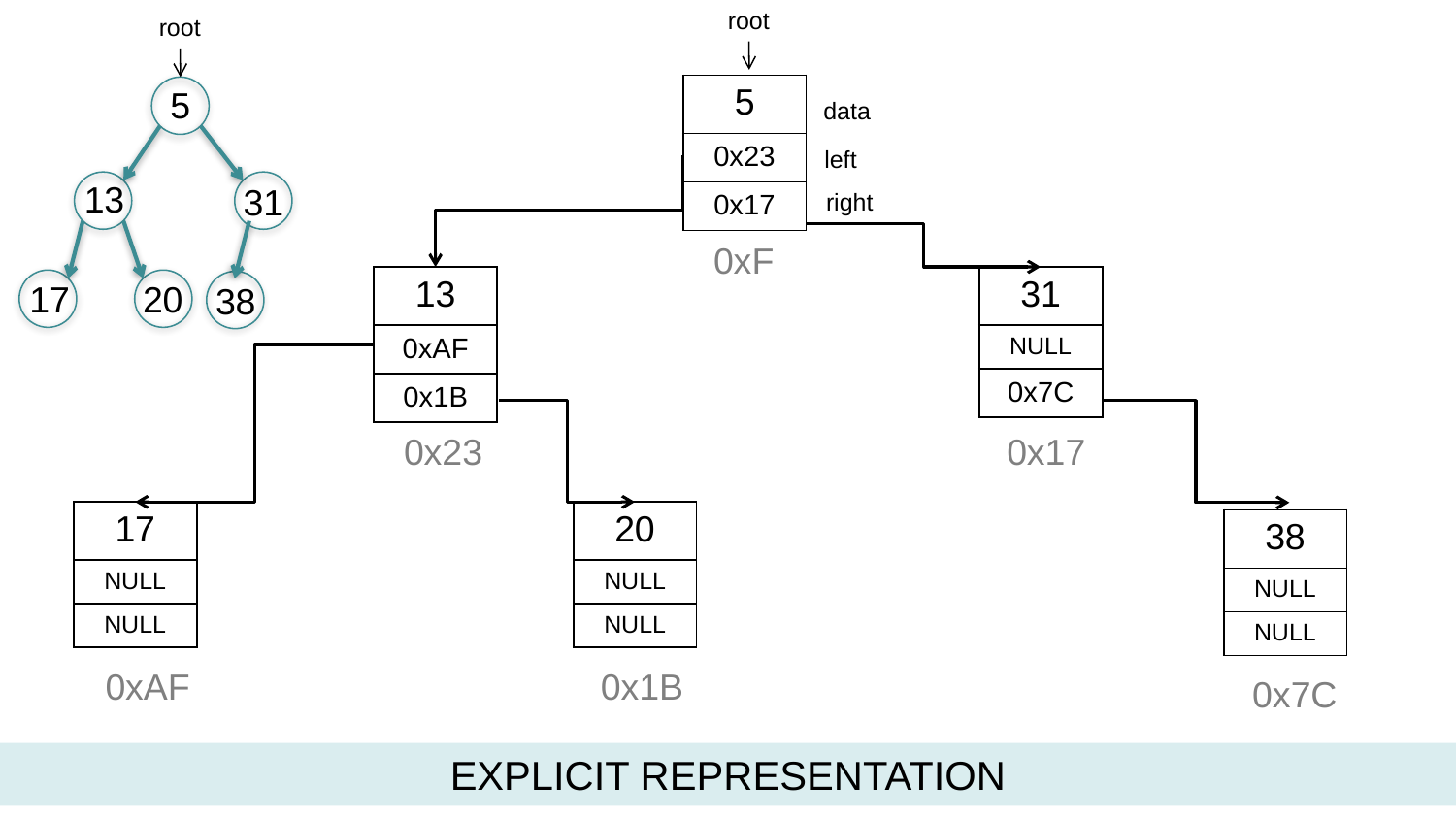

root
root
| 5 |
| --- |
| 0x23 |
| 0x17 |
5

data
left
13

31
right
0xF
| 13 |
| --- |
| 0xAF |
| 0x1B |
| 31 |
| --- |
| NULL |
| 0x7C |
17
20

38

0x23
0x17
| 17 |
| --- |
| NULL |
| NULL |
| 20 |
| --- |
| NULL |
| NULL |
| 38 |
| --- |
| NULL |
| NULL |
0xAF
0x1B
0x7C
EXPLICIT REPRESENTATION